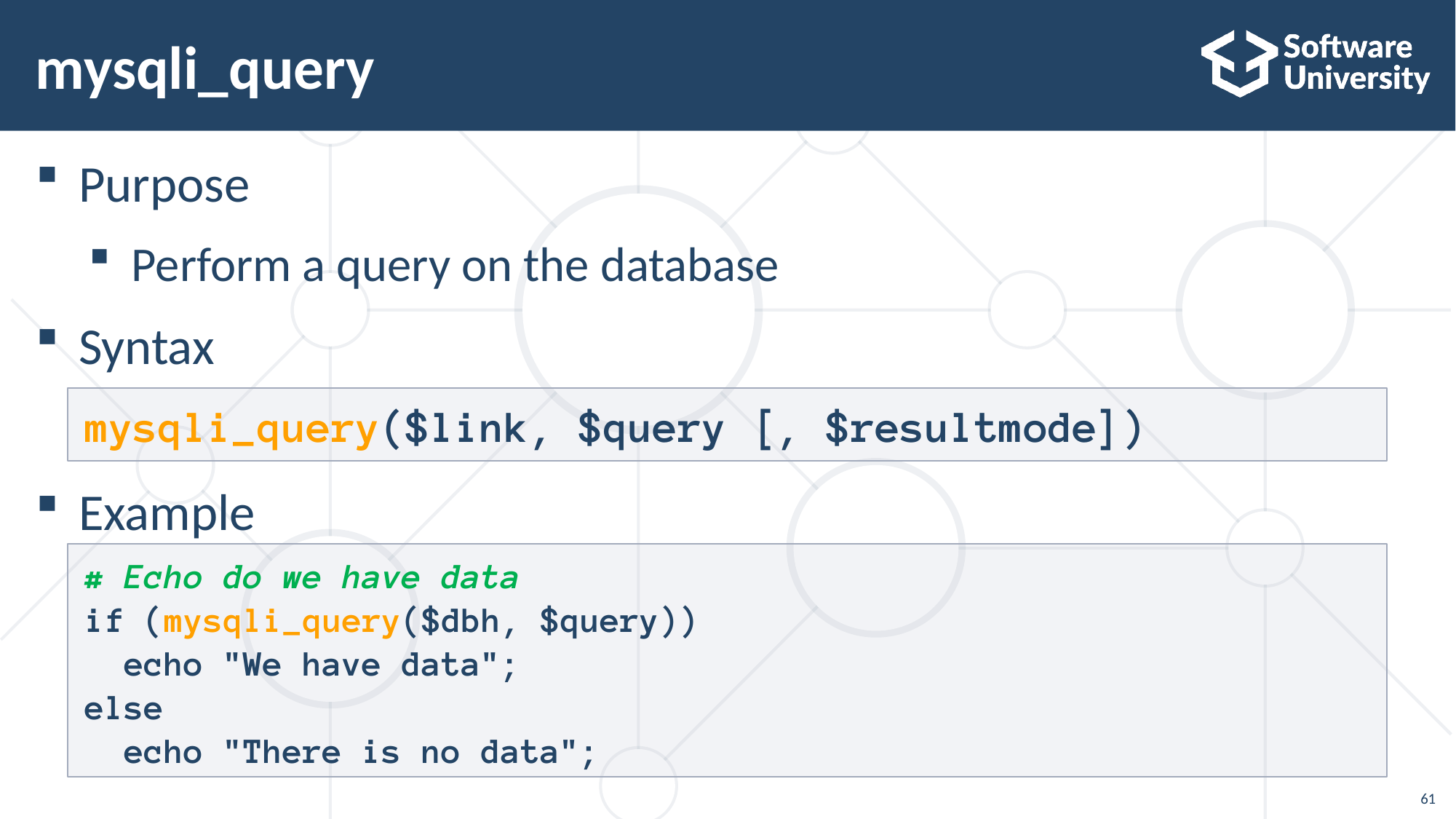

# mysqli_query
Purpose
Perform a query on the database
Syntax

Example

mysqli_query($link, $query [, $resultmode])
# Echo do we have data
if (mysqli_query($dbh, $query))
  echo "We have data";
else
  echo "There is no data";
61